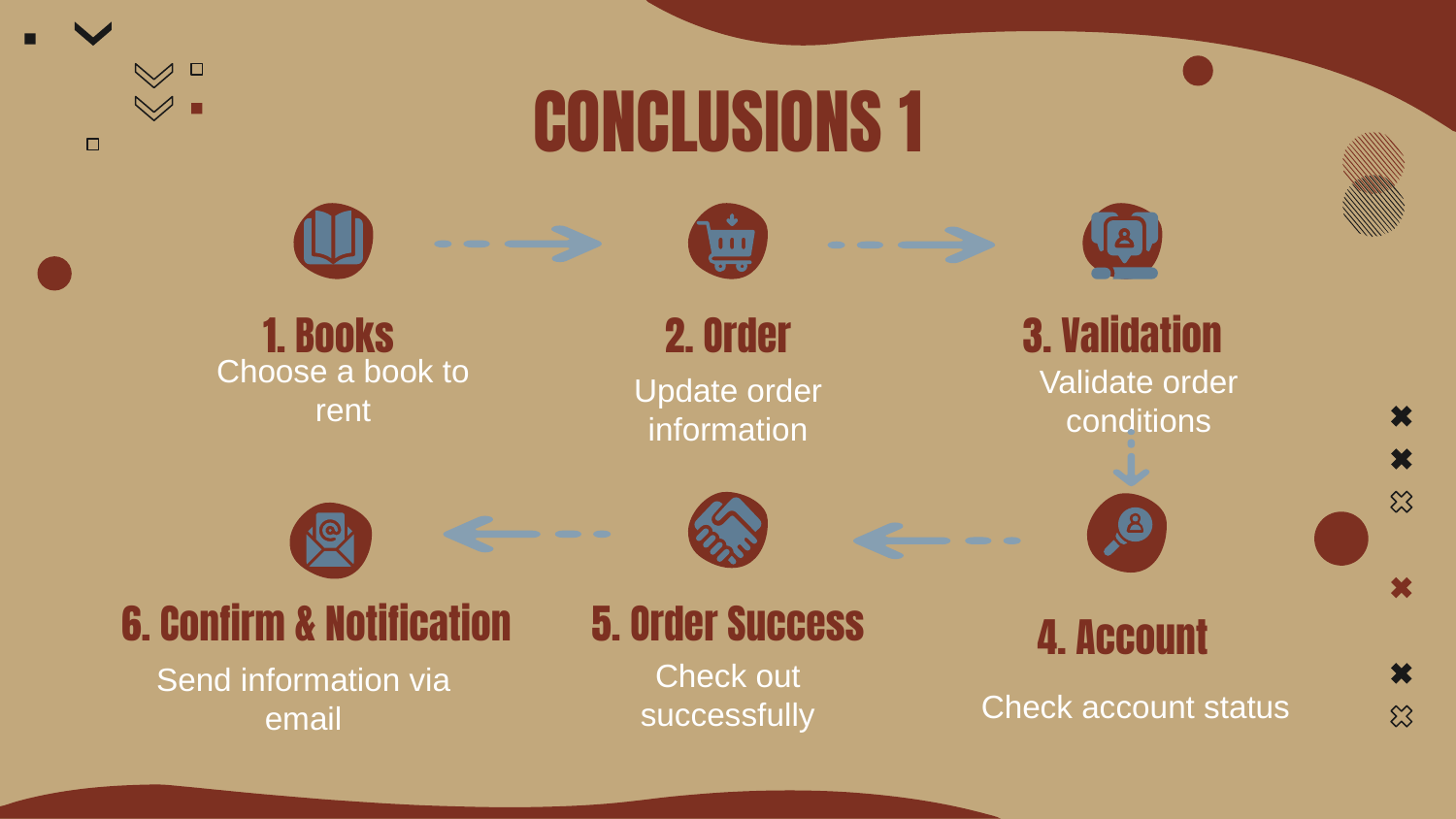

# CONCLUSIONS 1

1. Books
2. Order
3. Validation
Choose a book to rent
Update order information
Validate order conditions

5. Order Success
6. Confirm & Notification
4. Account
Check out successfully
Check account status
Send information via email